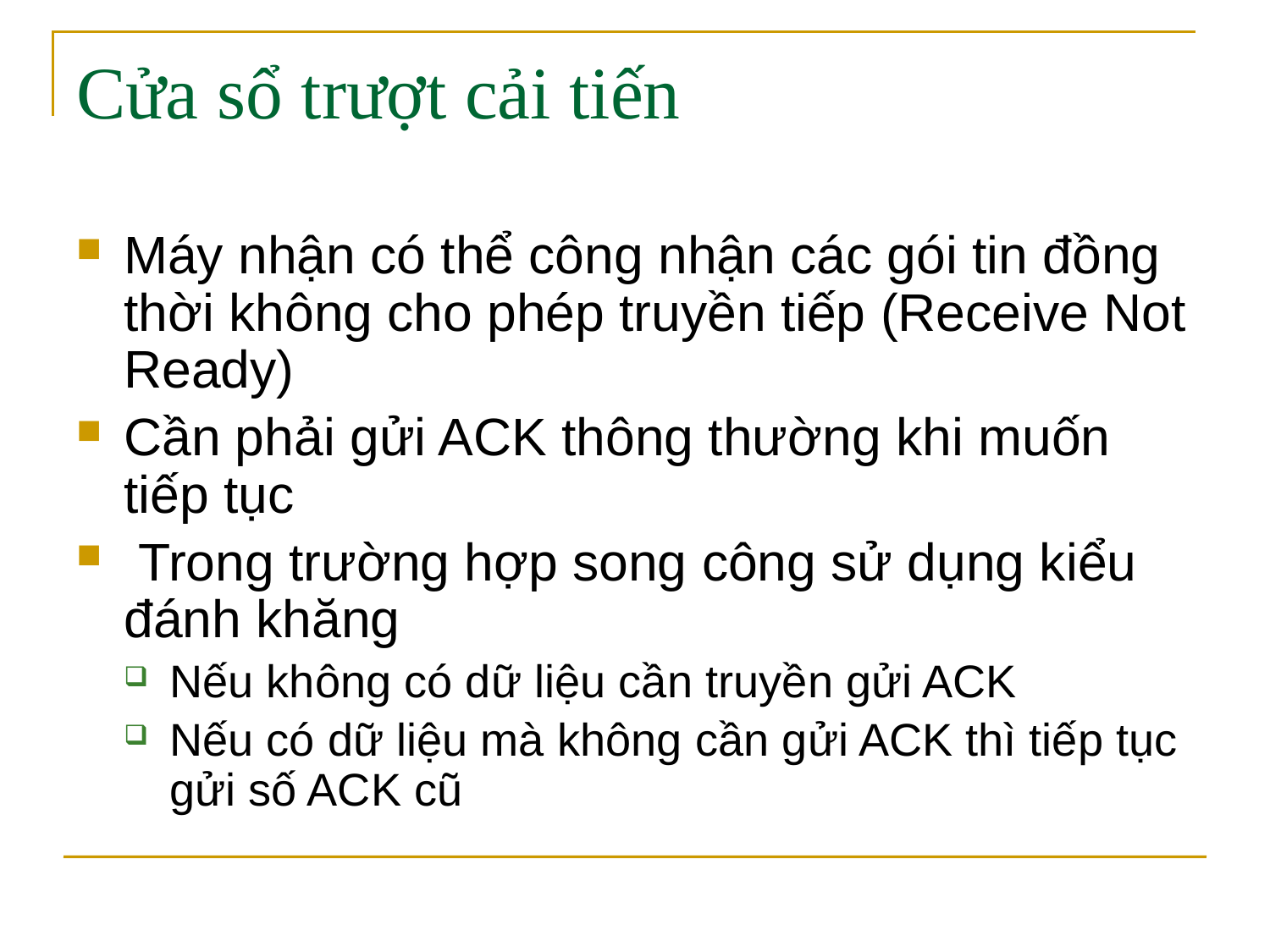

# Cửa sổ trượt cải tiến
Máy nhận có thể công nhận các gói tin đồng thời không cho phép truyền tiếp (Receive Not Ready)
Cần phải gửi ACK thông thường khi muốn tiếp tục
 Trong trường hợp song công sử dụng kiểu đánh khăng
Nếu không có dữ liệu cần truyền gửi ACK
Nếu có dữ liệu mà không cần gửi ACK thì tiếp tục gửi số ACK cũ